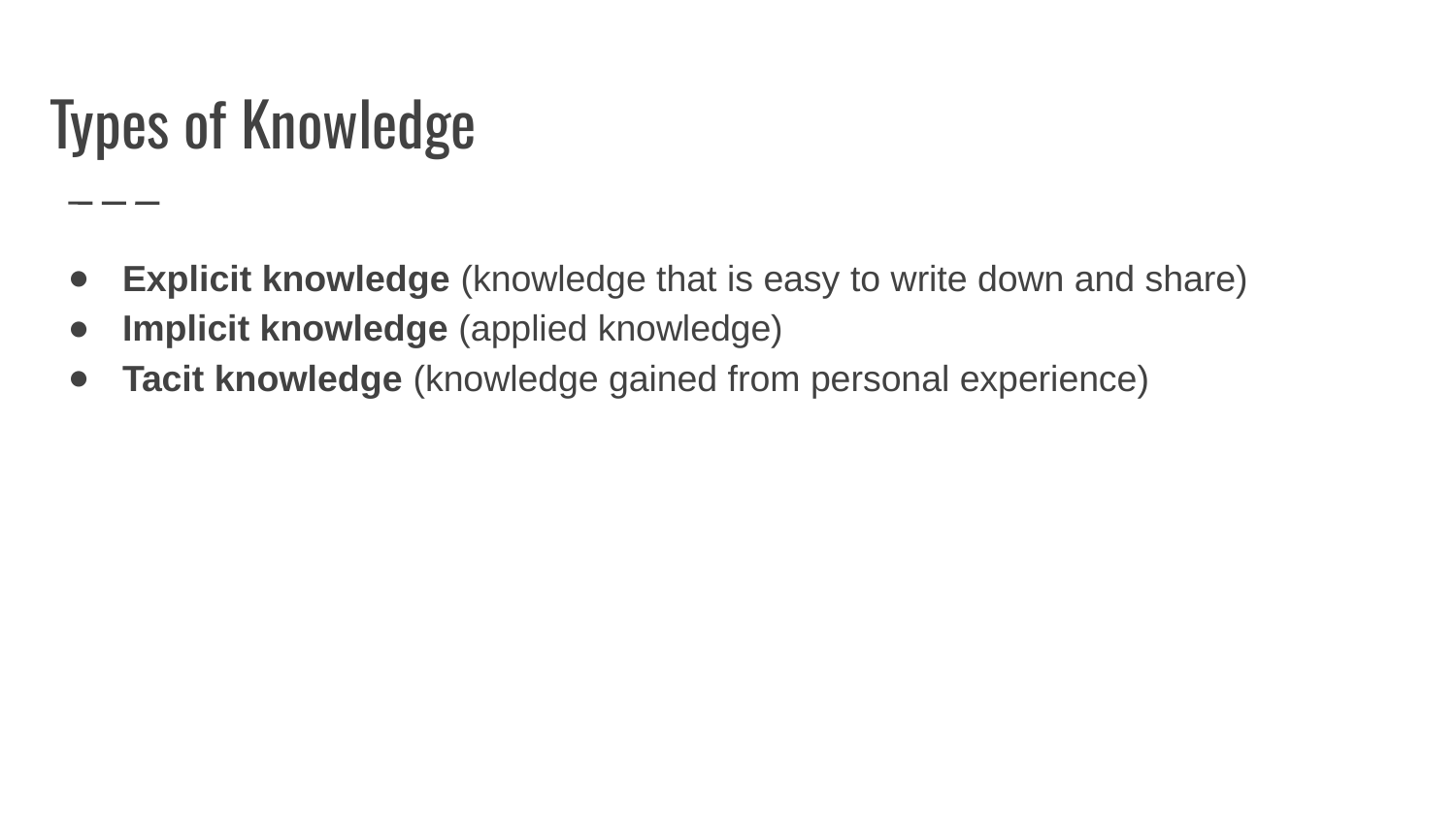

# Types of Knowledge
Explicit knowledge (knowledge that is easy to write down and share)
‍Implicit knowledge (applied knowledge)‍
Tacit knowledge (knowledge gained from personal experience)